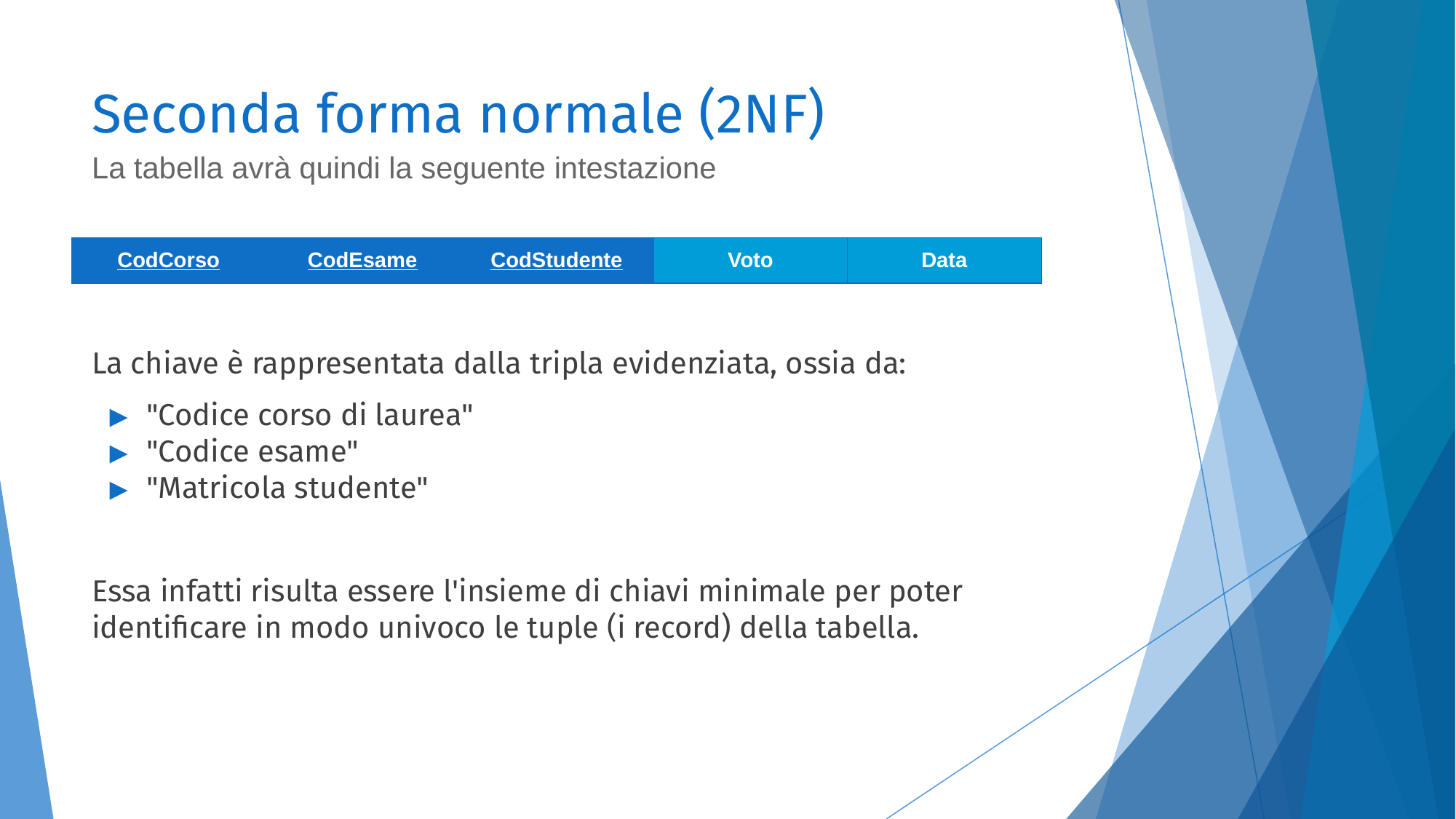

# Seconda forma normale (2NF)
La tabella avrà quindi la seguente intestazione
| CodCorso | CodEsame | CodStudente | Voto | Data |
| --- | --- | --- | --- | --- |
La chiave è rappresentata dalla tripla evidenziata, ossia da:
"Codice corso di laurea"
"Codice esame"
"Matricola studente"

Essa infatti risulta essere l'insieme di chiavi minimale per poter identificare in modo univoco le tuple (i record) della tabella.